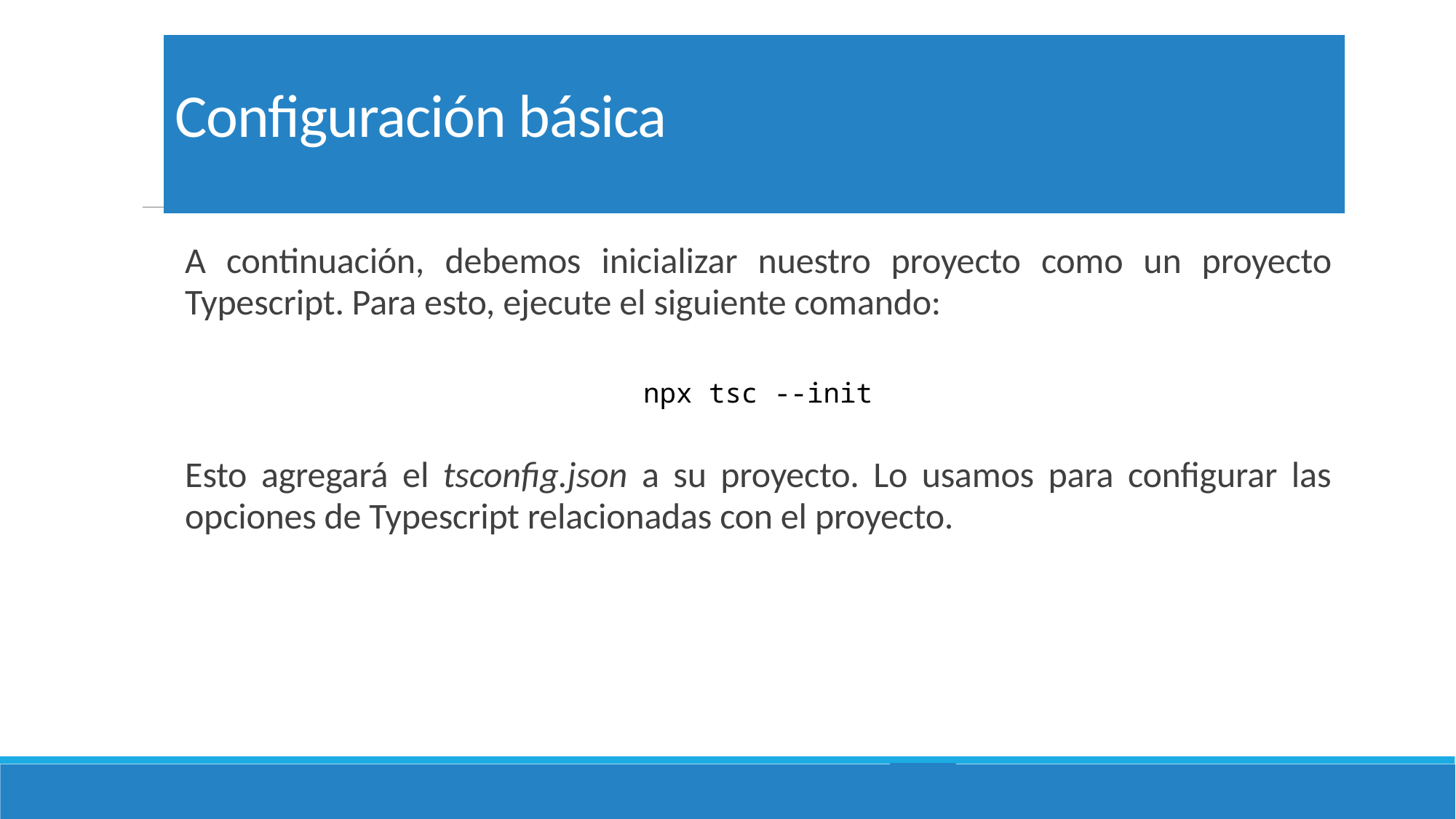

# Configuración básica
A continuación, debemos inicializar nuestro proyecto como un proyecto Typescript. Para esto, ejecute el siguiente comando:

npx tsc --init

Esto agregará el tsconfig.json a su proyecto. Lo usamos para configurar las opciones de Typescript relacionadas con el proyecto.